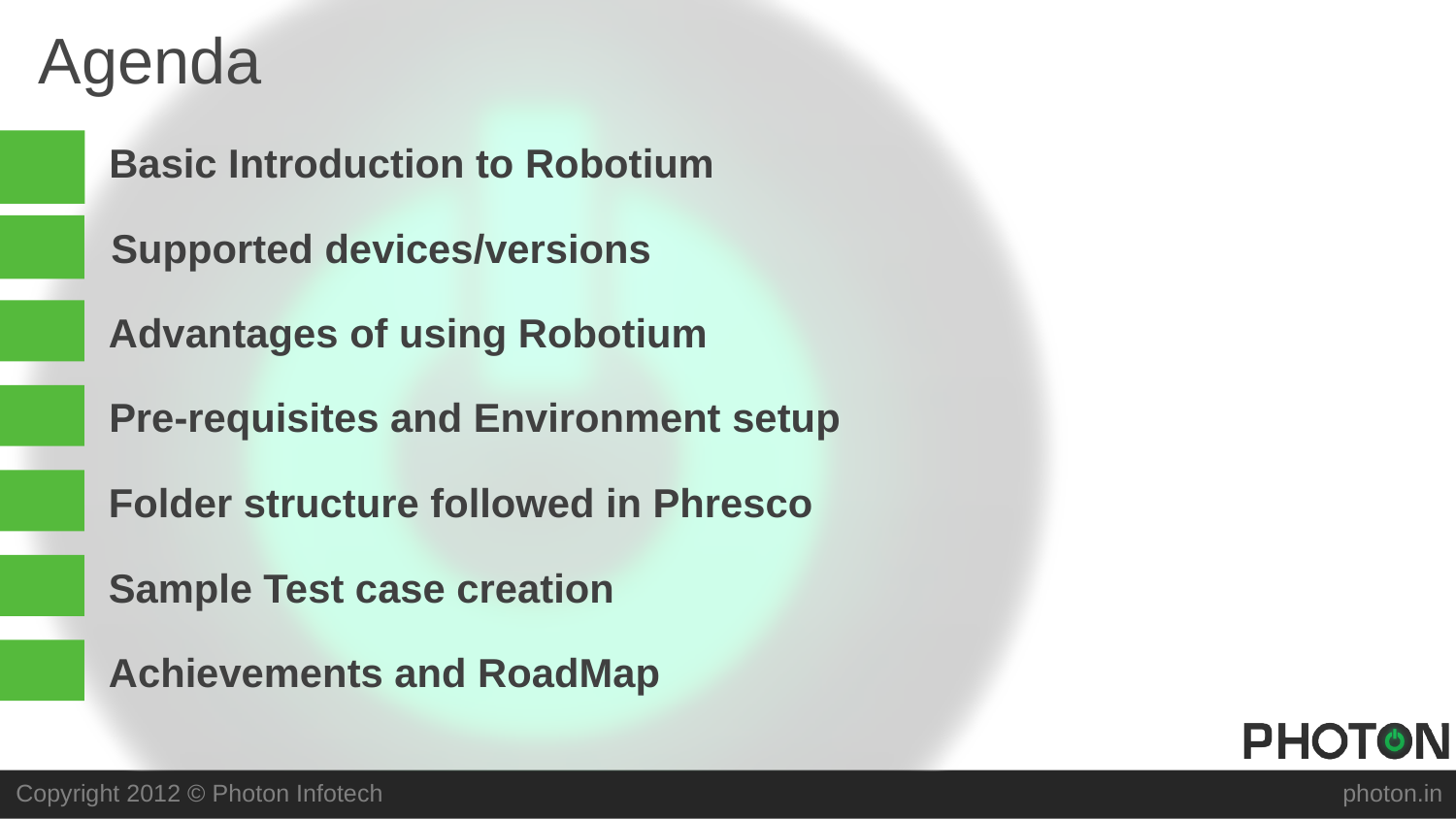

Agenda

Basic Introduction to Robotium

Supported devices/versions

Advantages of using Robotium

Pre-requisites and Environment setup

Folder structure followed in Phresco

Sample Test case creation

Achievements and RoadMap